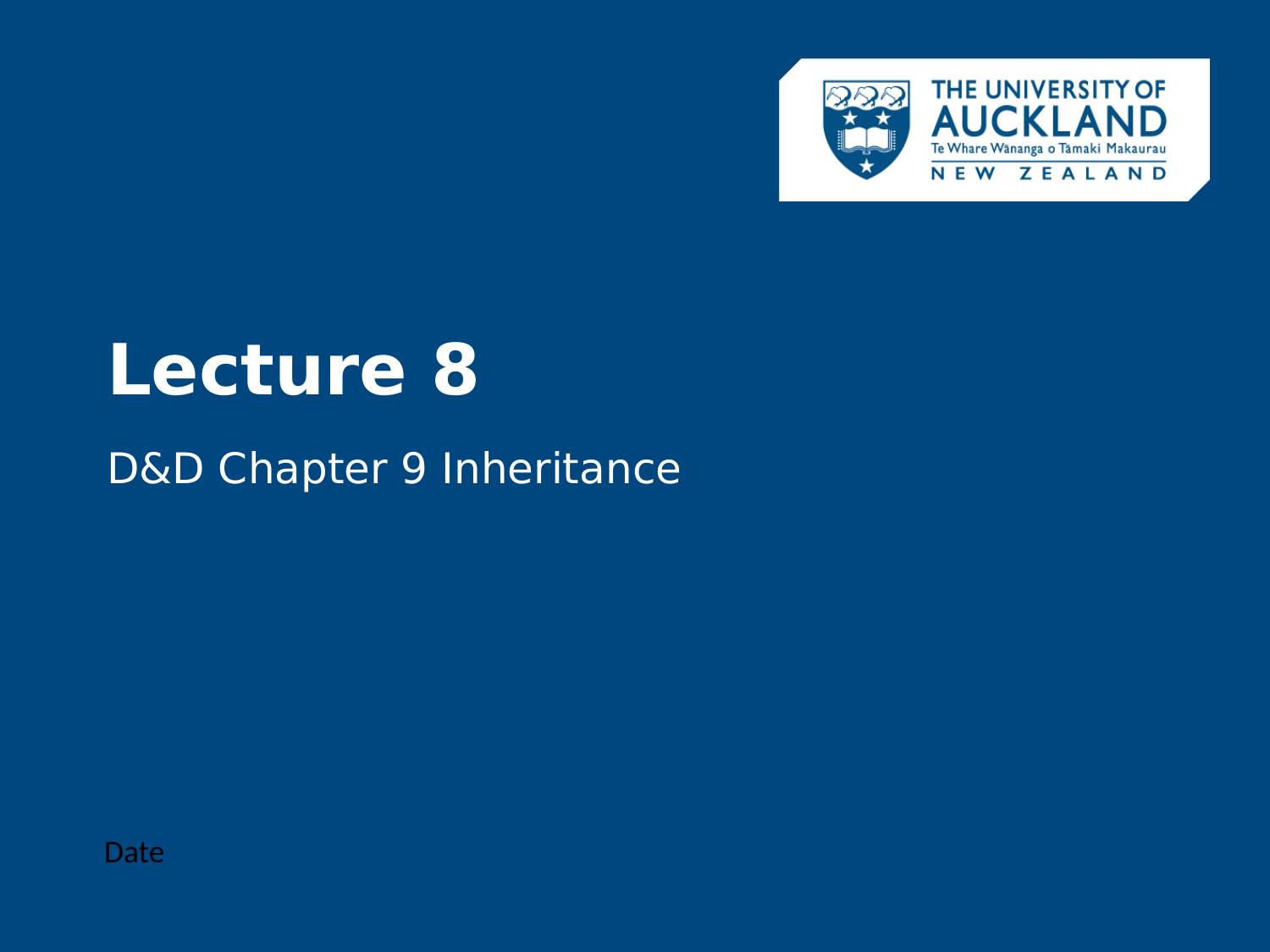

# Lecture 8
D&D Chapter 9 Inheritance

Date